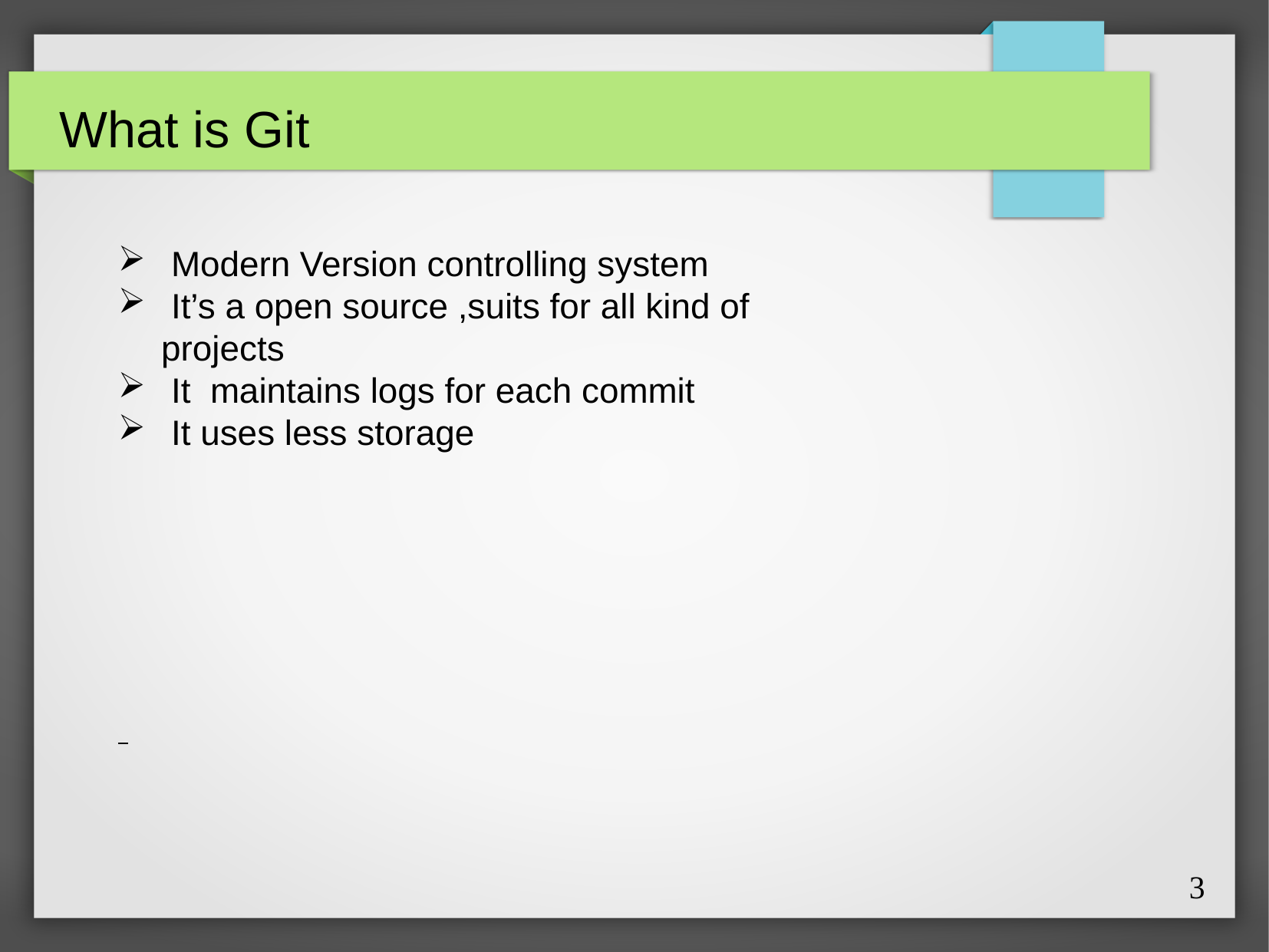

What is Git
 Modern Version controlling system
 It’s a open source ,suits for all kind of  projects
 It  maintains logs for each commit
 It uses less storage

3